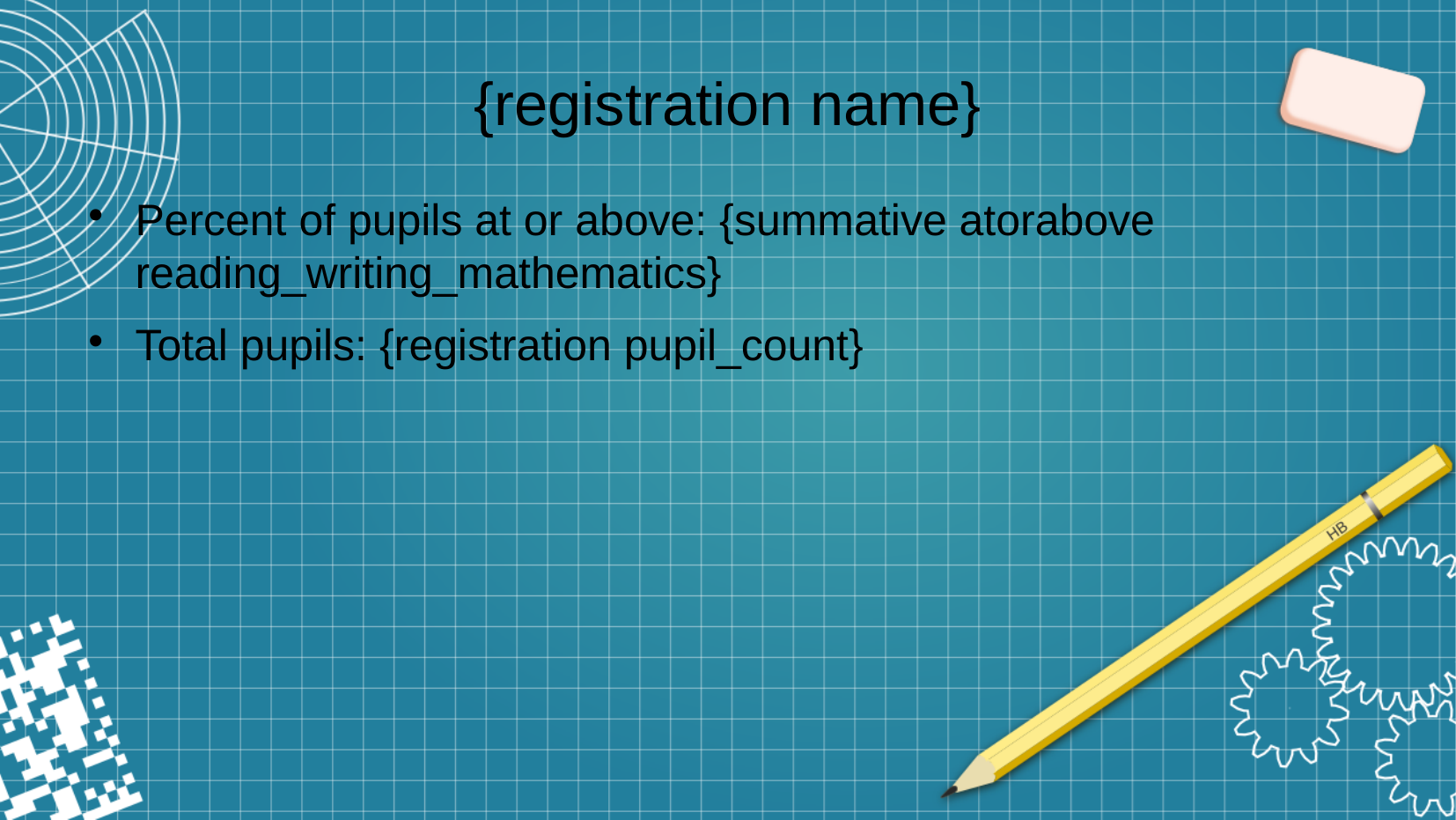

# {registration name}
Percent of pupils at or above: {summative atorabove reading_writing_mathematics}
Total pupils: {registration pupil_count}